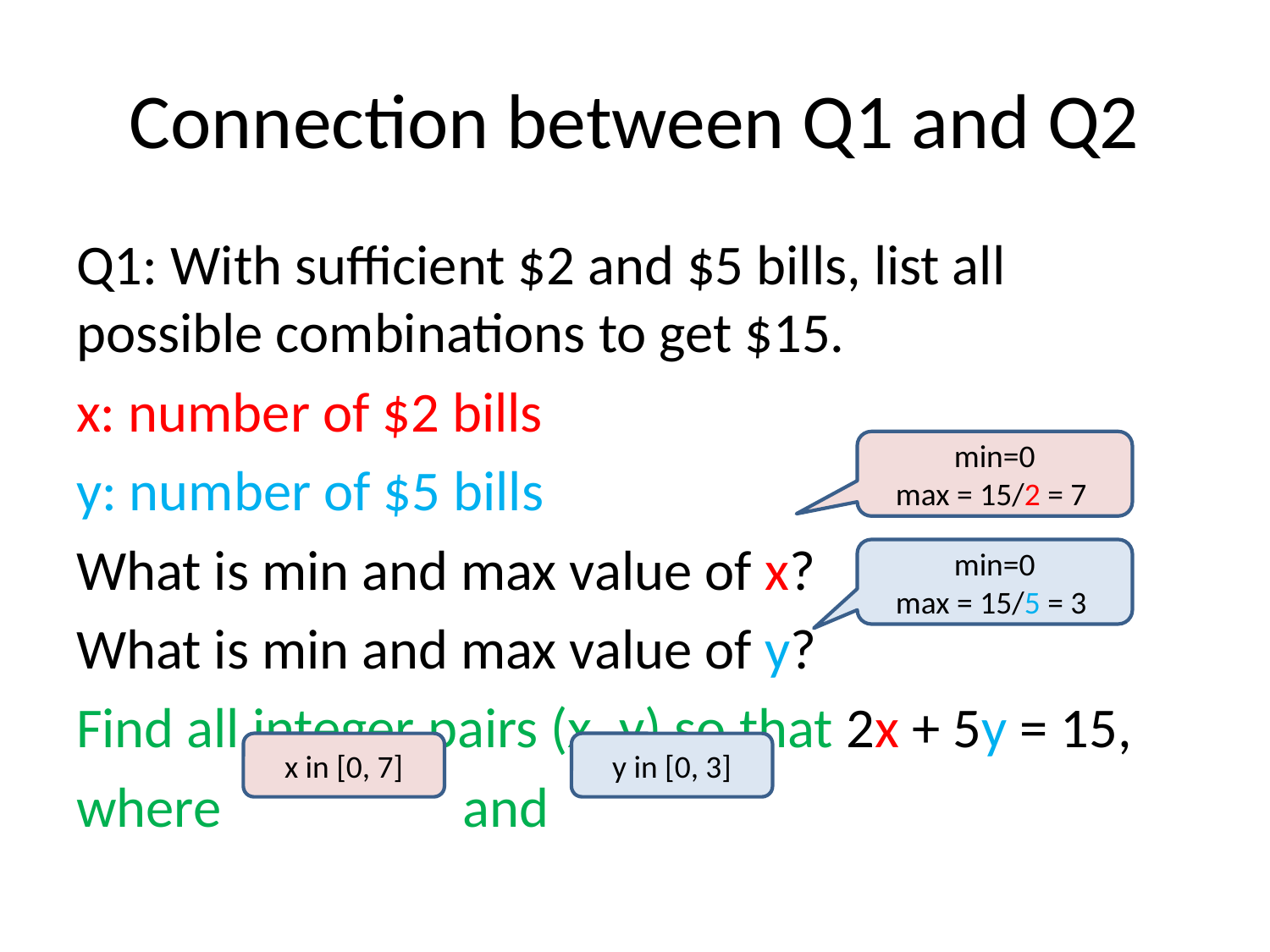

# Connection between Q1 and Q2
Q1: With sufficient $2 and $5 bills, list all possible combinations to get $15.
x: number of $2 bills
y: number of $5 bills
What is min and max value of x?
What is min and max value of y?
Find all integer pairs (x, y) so that 2x + 5y = 15,
where                   and
min=0
max = 15/2 = 7
min=0
max = 15/5 = 3
x in [0, 7]
y in [0, 3]